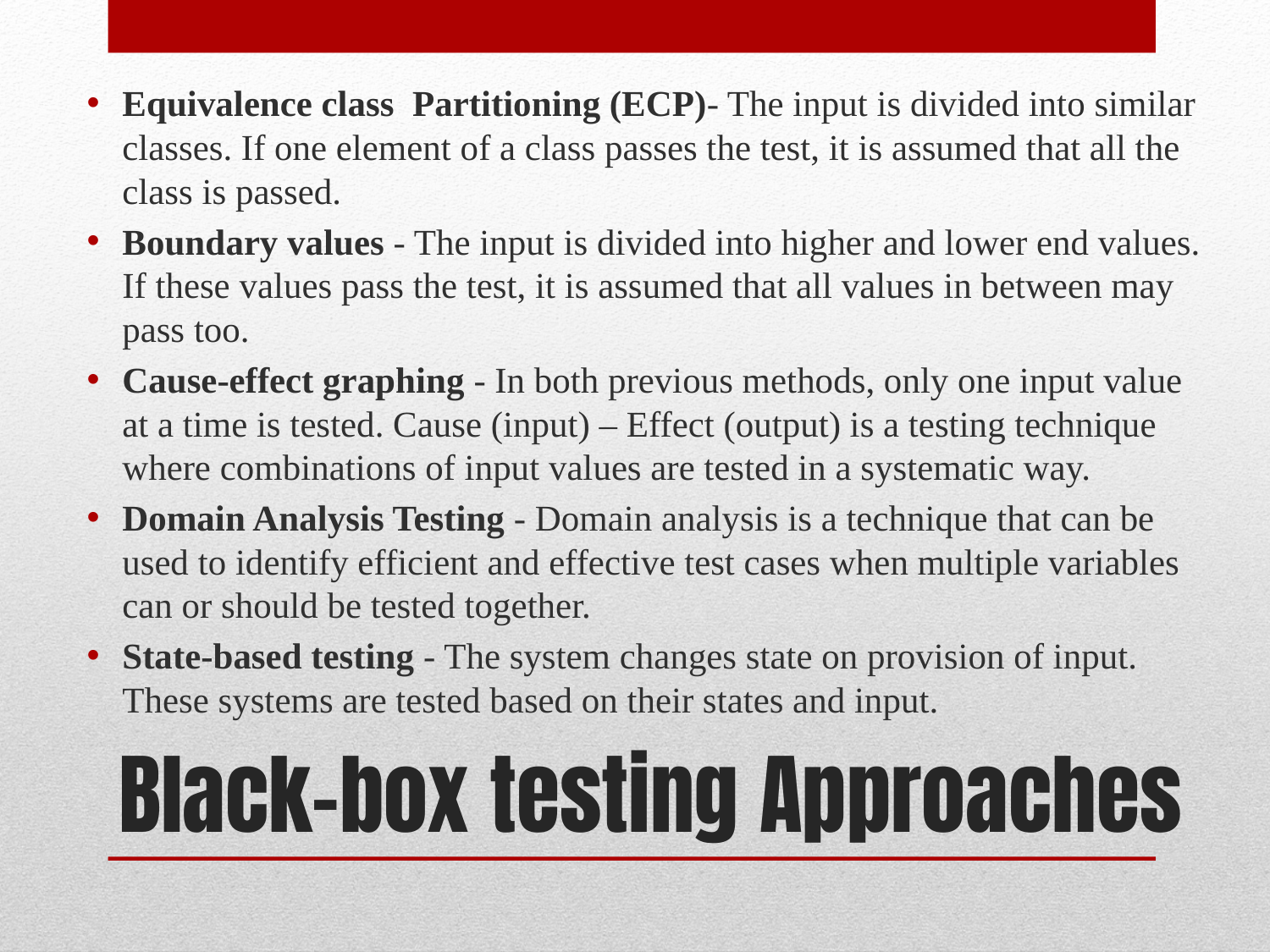

Equivalence class  Partitioning (ECP)- The input is divided into similar classes. If one element of a class passes the test, it is assumed that all the class is passed.
Boundary values - The input is divided into higher and lower end values. If these values pass the test, it is assumed that all values in between may pass too.
Cause-effect graphing - In both previous methods, only one input value at a time is tested. Cause (input) – Effect (output) is a testing technique where combinations of input values are tested in a systematic way.
Domain Analysis Testing - Domain analysis is a technique that can be used to identify efficient and effective test cases when multiple variables can or should be tested together.
State-based testing - The system changes state on provision of input. These systems are tested based on their states and input.

# Black-box testing Approaches